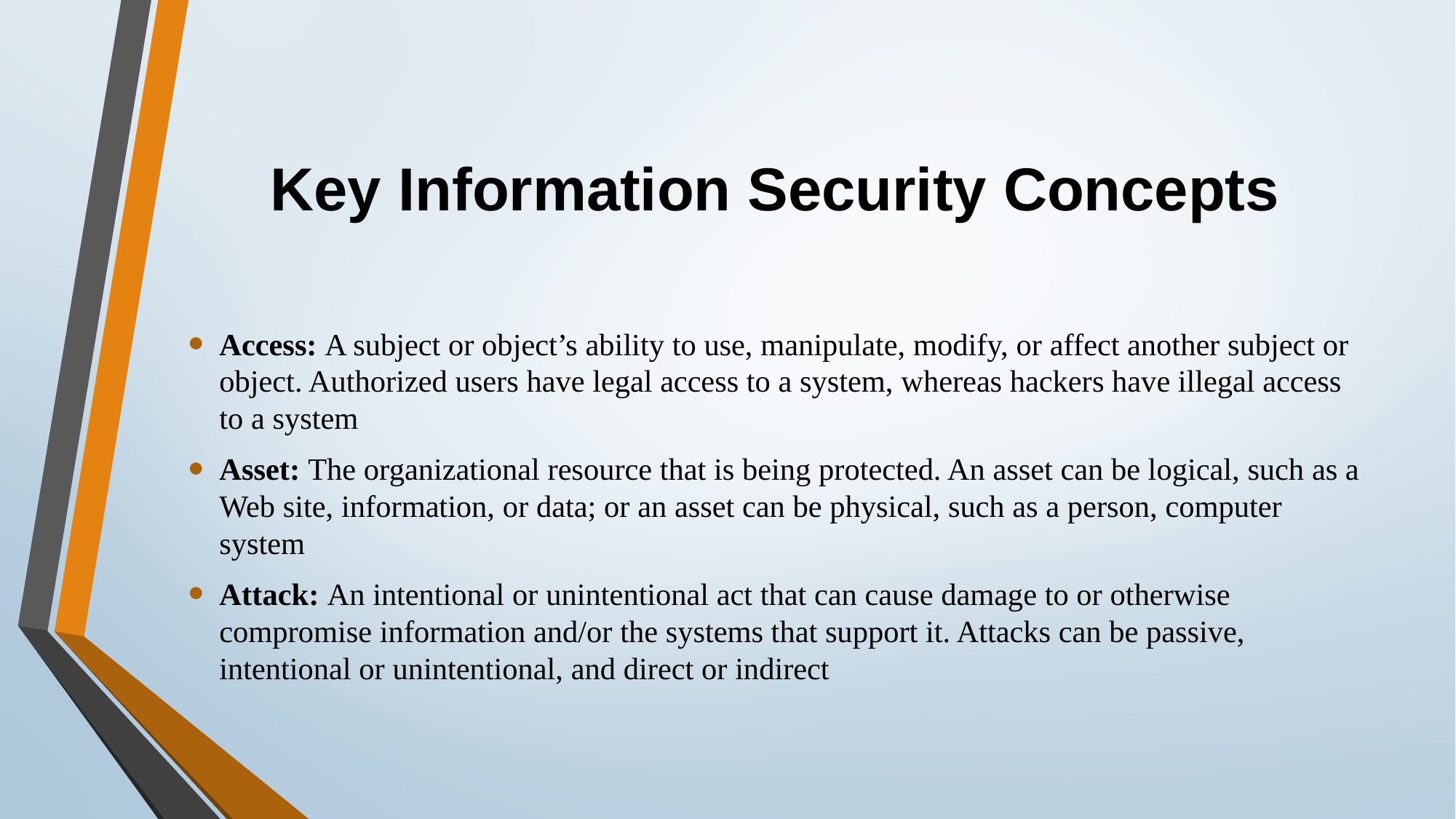

# Key Information Security Concepts
Access: A subject or object’s ability to use, manipulate, modify, or affect another subject or object. Authorized users have legal access to a system, whereas hackers have illegal access to a system
Asset: The organizational resource that is being protected. An asset can be logical, such as a Web site, information, or data; or an asset can be physical, such as a person, computer system
Attack: An intentional or unintentional act that can cause damage to or otherwise compromise information and/or the systems that support it. Attacks can be passive, intentional or unintentional, and direct or indirect